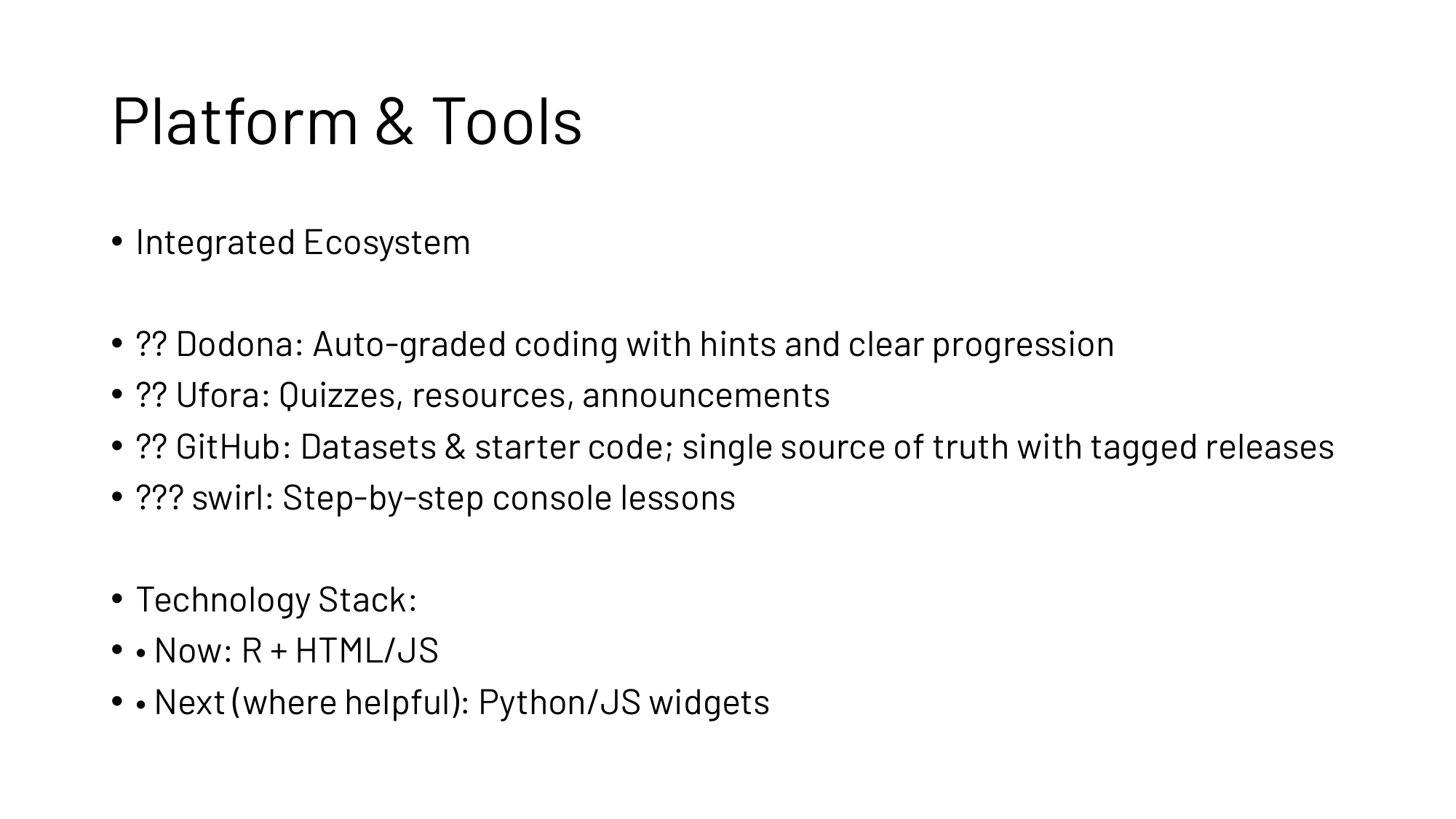

# Platform & Tools
Integrated Ecosystem

?? Dodona: Auto-graded coding with hints and clear progression
?? Ufora: Quizzes, resources, announcements
?? GitHub: Datasets & starter code; single source of truth with tagged releases
??? swirl: Step-by-step console lessons

Technology Stack:
• Now: R + HTML/JS
• Next (where helpful): Python/JS widgets